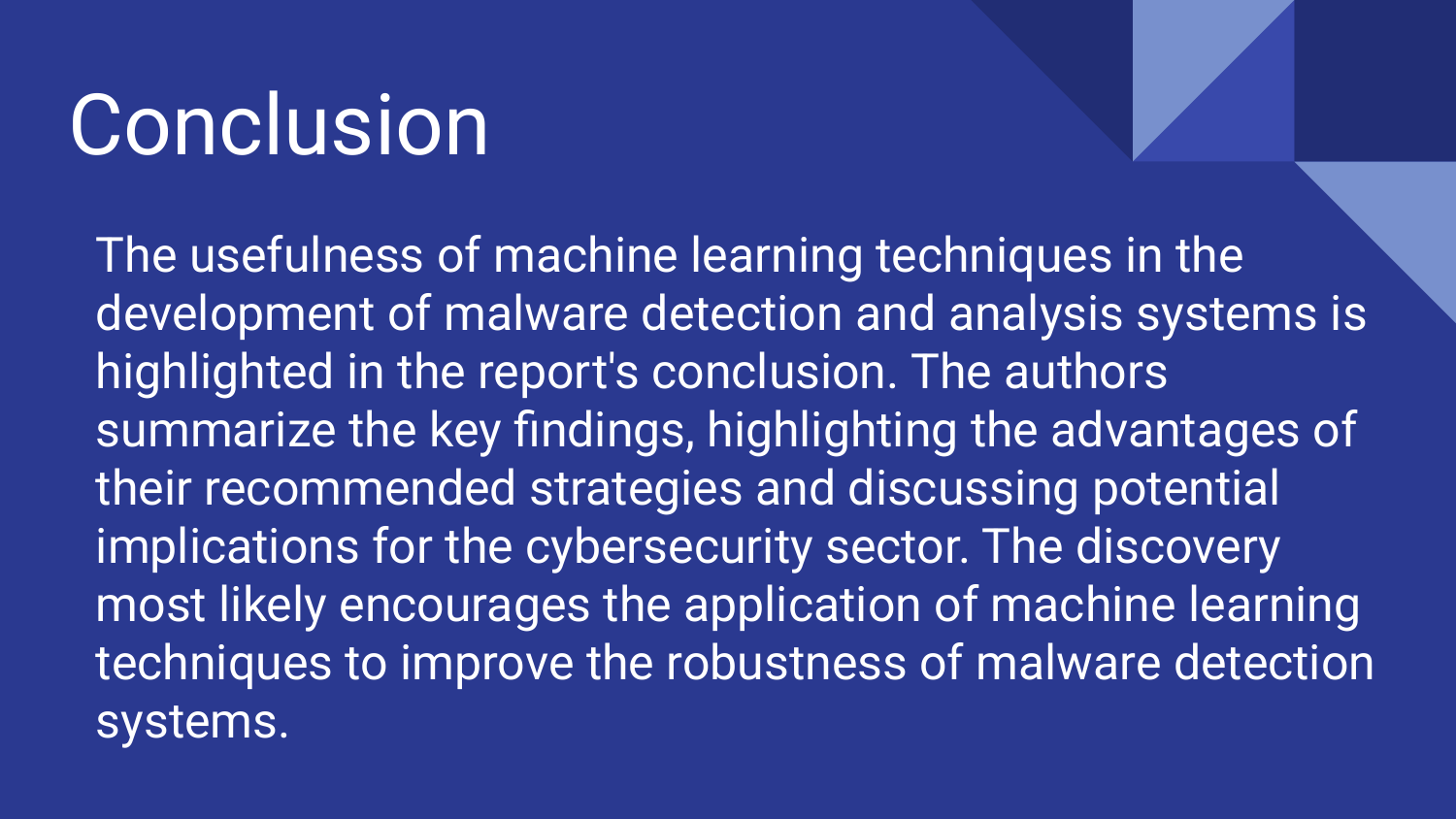

# Conclusion
The usefulness of machine learning techniques in the development of malware detection and analysis systems is highlighted in the report's conclusion. The authors summarize the key findings, highlighting the advantages of their recommended strategies and discussing potential implications for the cybersecurity sector. The discovery most likely encourages the application of machine learning techniques to improve the robustness of malware detection systems.